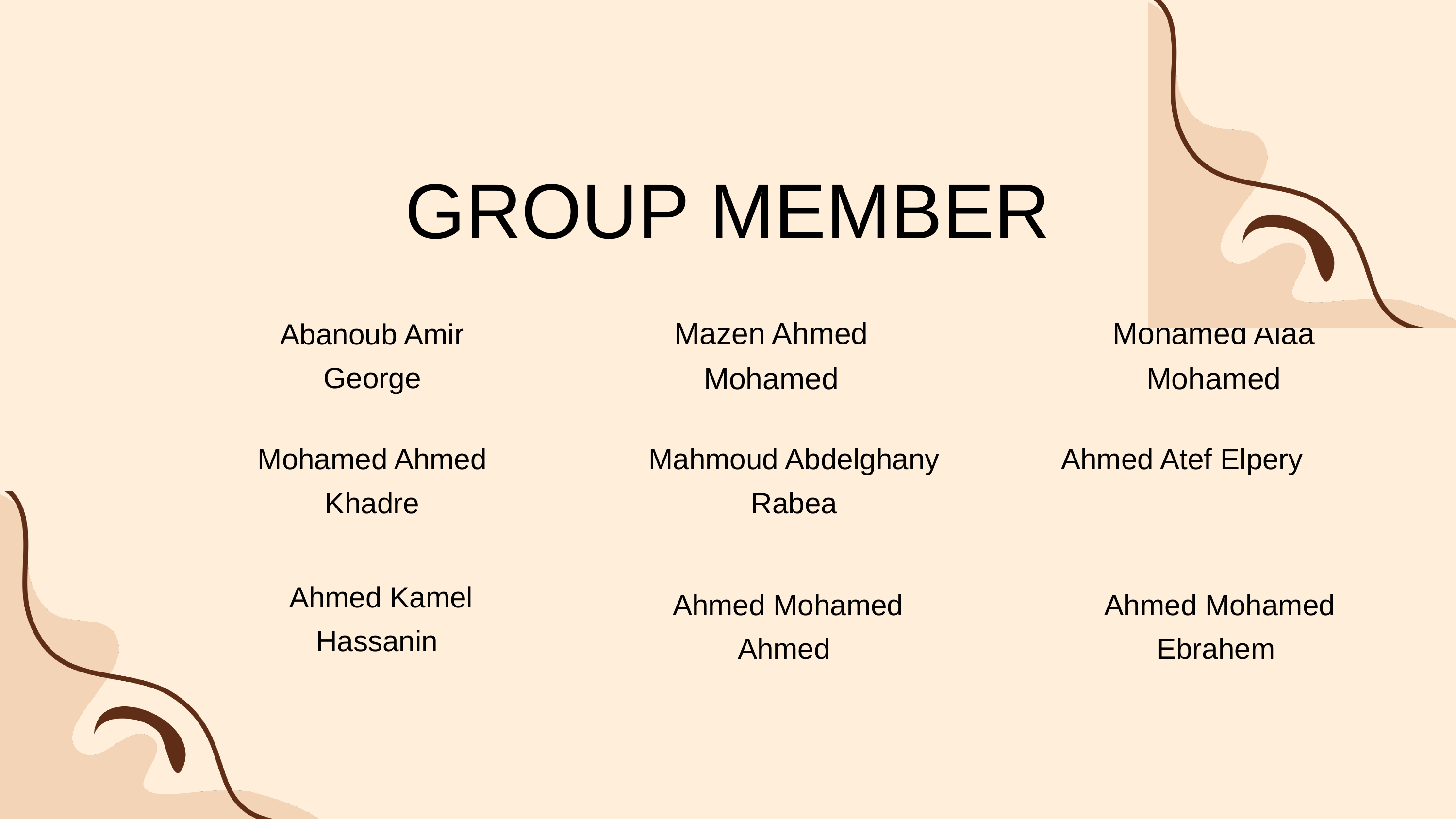

GROUP MEMBER
Mazen Ahmed Mohamed
Mohamed Alaa Mohamed
Abanoub Amir George
Mohamed Ahmed Khadre
Mahmoud Abdelghany Rabea
Ahmed Atef Elpery

Ahmed Kamel Hassanin
Ahmed Mohamed Ahmed
Ahmed Mohamed Ebrahem